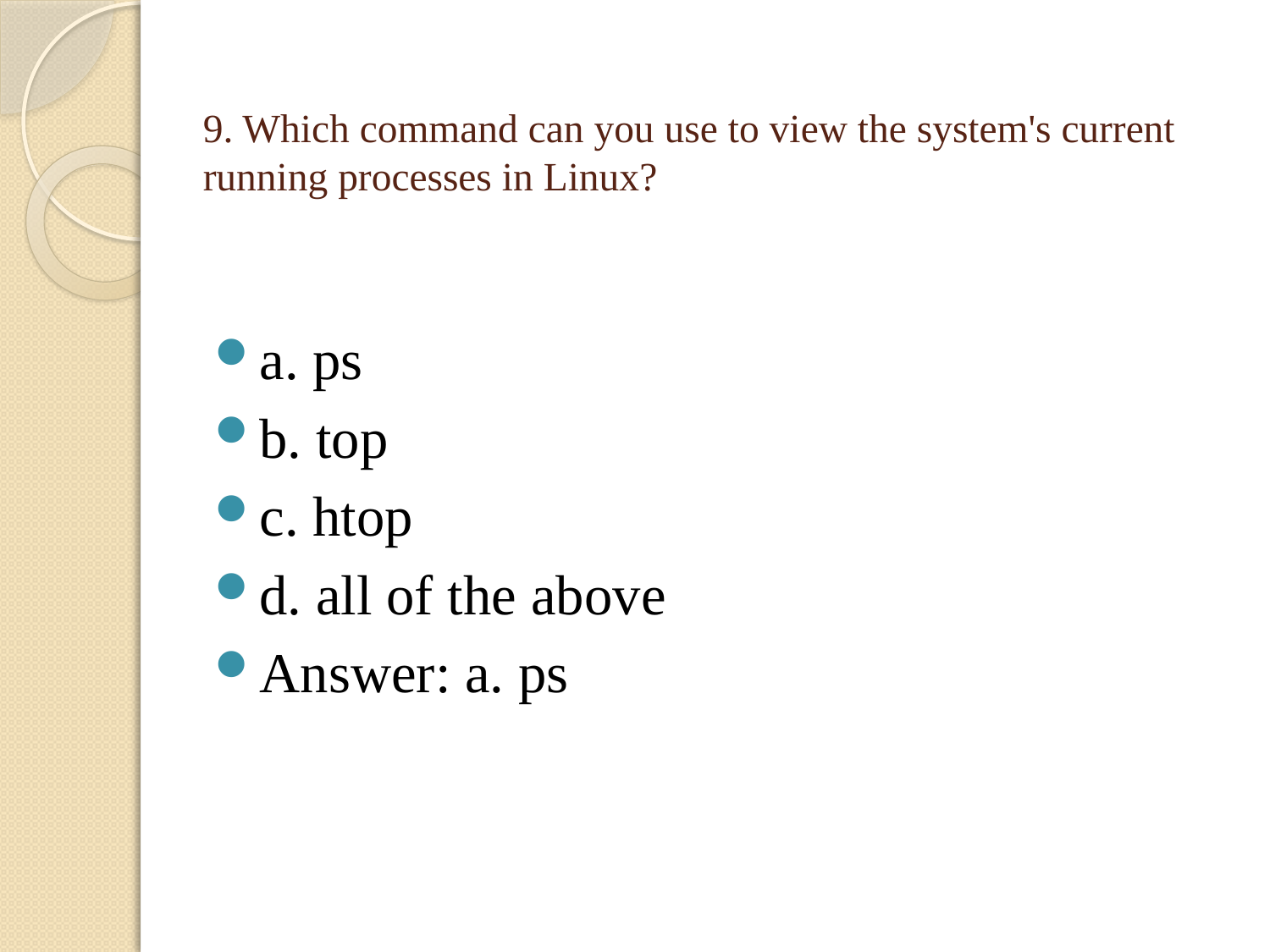

# 9. Which command can you use to view the system's current running processes in Linux?
a. ps
b. top
c. htop
d. all of the above
Answer: a. ps